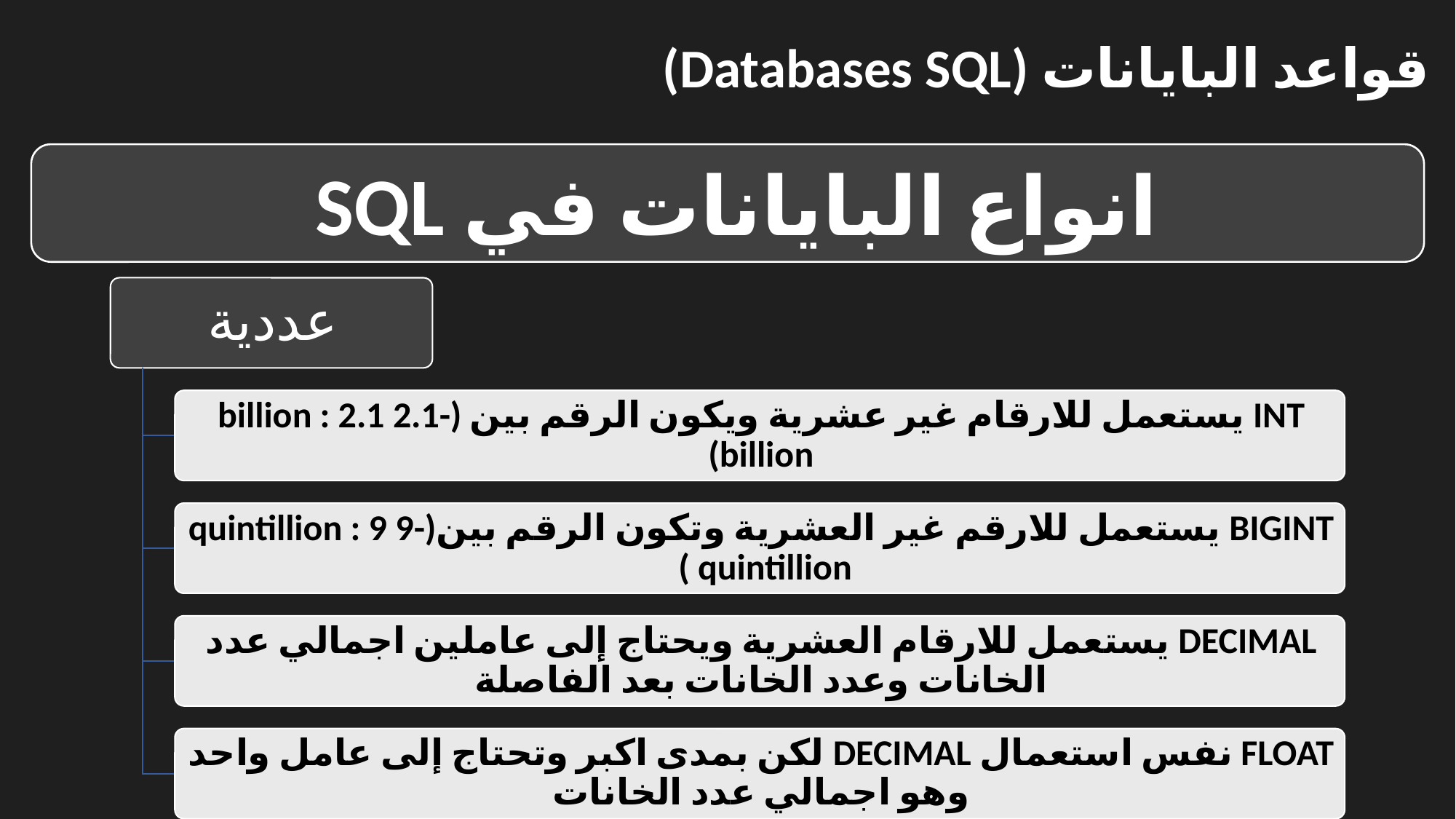

# قواعد البايانات (Databases SQL)
انواع البايانات في SQL
عددية
INT يستعمل للارقام غير عشرية ويكون الرقم بين (-2.1 billion : 2.1 billion)
BIGINT يستعمل للارقم غير العشرية وتكون الرقم بين(-9 quintillion : 9 quintillion )
DECIMAL يستعمل للارقام العشرية ويحتاج إلى عاملين اجمالي عدد الخانات وعدد الخانات بعد الفاصلة
FLOAT نفس استعمال DECIMAL لكن بمدى اكبر وتحتاج إلى عامل واحد وهو اجمالي عدد الخانات